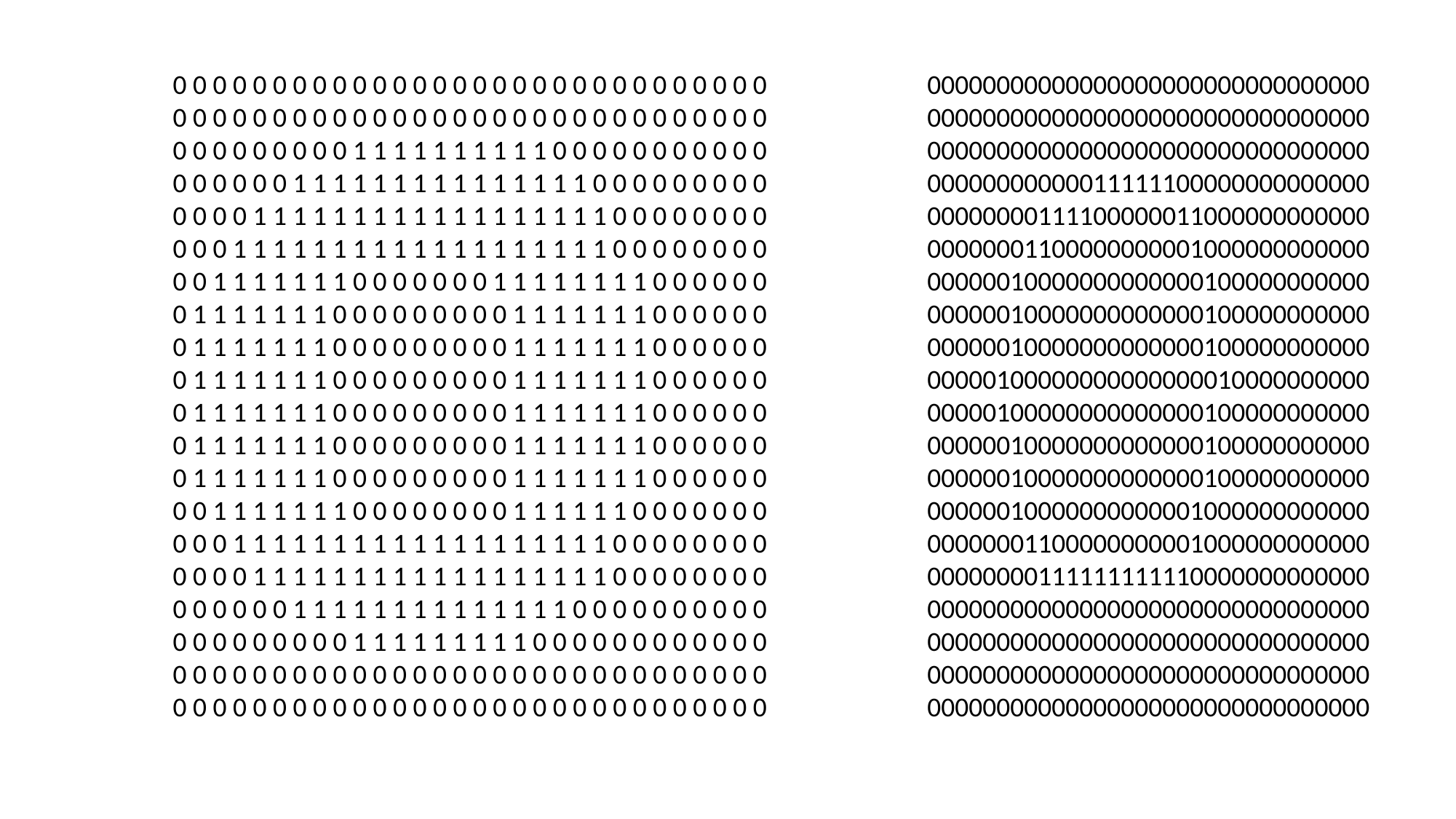

00000000000000000000000000000000
00000000000000000000000000000000
00000000000000000000000000000000
00000000000011111100000000000000
00000000111100000011000000000000
00000001100000000001000000000000
00000010000000000000100000000000
00000010000000000000100000000000
00000010000000000000100000000000
00000100000000000000010000000000
00000100000000000000100000000000
00000010000000000000100000000000
00000010000000000000100000000000
00000010000000000001000000000000
00000001100000000001000000000000
00000000111111111110000000000000
00000000000000000000000000000000
00000000000000000000000000000000
00000000000000000000000000000000
00000000000000000000000000000000
0 0 0 0 0 0 0 0 0 0 0 0 0 0 0 0 0 0 0 0 0 0 0 0 0 0 0 0 0 0
0 0 0 0 0 0 0 0 0 0 0 0 0 0 0 0 0 0 0 0 0 0 0 0 0 0 0 0 0 0
0 0 0 0 0 0 0 0 0 1 1 1 1 1 1 1 1 1 1 0 0 0 0 0 0 0 0 0 0 0
0 0 0 0 0 0 1 1 1 1 1 1 1 1 1 1 1 1 1 1 1 0 0 0 0 0 0 0 0 0
0 0 0 0 1 1 1 1 1 1 1 1 1 1 1 1 1 1 1 1 1 1 0 0 0 0 0 0 0 0
0 0 0 1 1 1 1 1 1 1 1 1 1 1 1 1 1 1 1 1 1 1 0 0 0 0 0 0 0 0
0 0 1 1 1 1 1 1 1 0 0 0 0 0 0 0 1 1 1 1 1 1 1 1 0 0 0 0 0 0
0 1 1 1 1 1 1 1 0 0 0 0 0 0 0 0 0 1 1 1 1 1 1 1 0 0 0 0 0 0
0 1 1 1 1 1 1 1 0 0 0 0 0 0 0 0 0 1 1 1 1 1 1 1 0 0 0 0 0 0
0 1 1 1 1 1 1 1 0 0 0 0 0 0 0 0 0 1 1 1 1 1 1 1 0 0 0 0 0 0
0 1 1 1 1 1 1 1 0 0 0 0 0 0 0 0 0 1 1 1 1 1 1 1 0 0 0 0 0 0
0 1 1 1 1 1 1 1 0 0 0 0 0 0 0 0 0 1 1 1 1 1 1 1 0 0 0 0 0 0
0 1 1 1 1 1 1 1 0 0 0 0 0 0 0 0 0 1 1 1 1 1 1 1 0 0 0 0 0 0
0 0 1 1 1 1 1 1 1 0 0 0 0 0 0 0 0 1 1 1 1 1 1 0 0 0 0 0 0 0
0 0 0 1 1 1 1 1 1 1 1 1 1 1 1 1 1 1 1 1 1 1 0 0 0 0 0 0 0 0
0 0 0 0 1 1 1 1 1 1 1 1 1 1 1 1 1 1 1 1 1 1 0 0 0 0 0 0 0 0
0 0 0 0 0 0 1 1 1 1 1 1 1 1 1 1 1 1 1 1 0 0 0 0 0 0 0 0 0 0
0 0 0 0 0 0 0 0 0 1 1 1 1 1 1 1 1 1 0 0 0 0 0 0 0 0 0 0 0 0
0 0 0 0 0 0 0 0 0 0 0 0 0 0 0 0 0 0 0 0 0 0 0 0 0 0 0 0 0 0
0 0 0 0 0 0 0 0 0 0 0 0 0 0 0 0 0 0 0 0 0 0 0 0 0 0 0 0 0 0